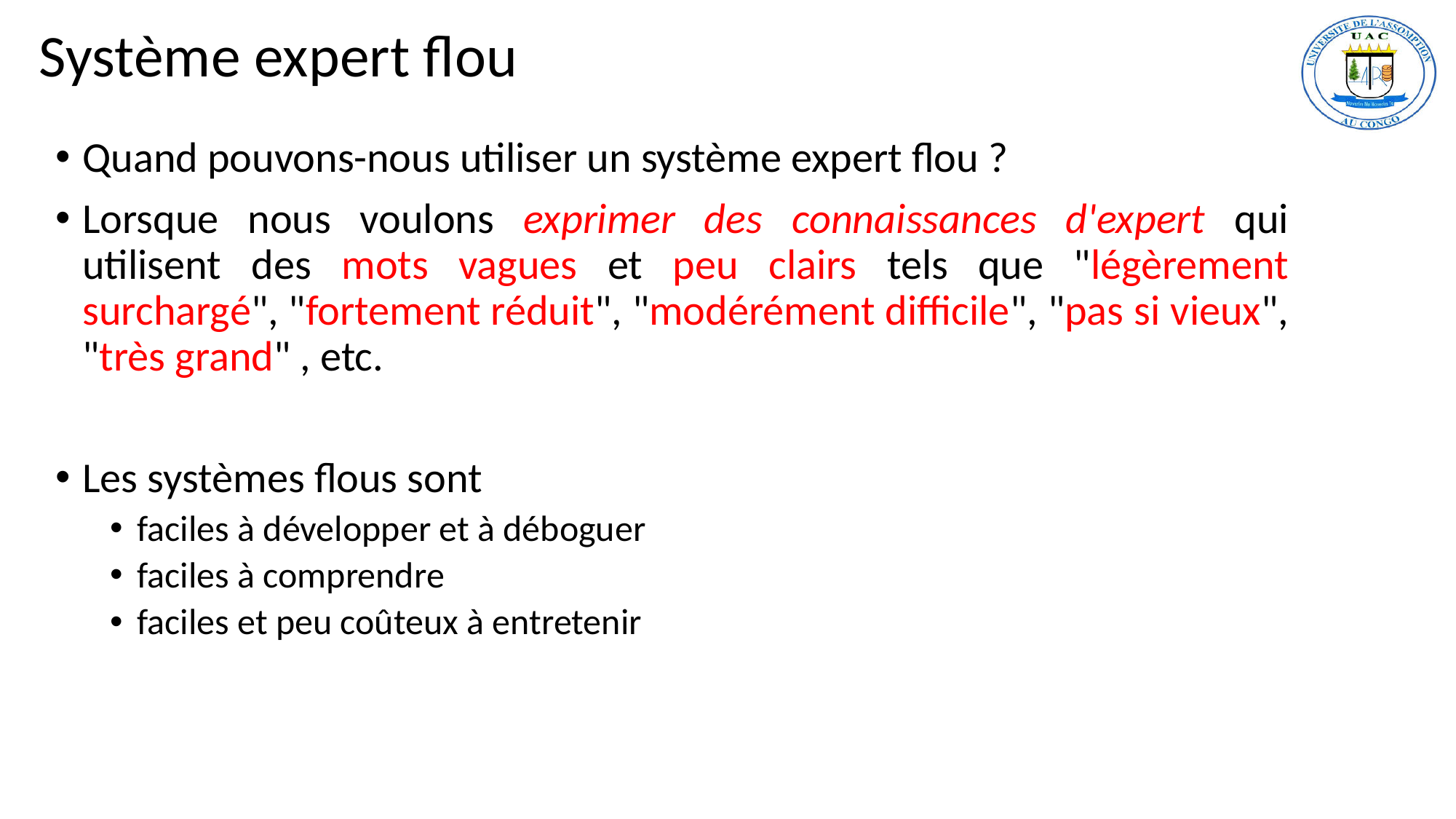

# Système expert flou
Quand pouvons-nous utiliser un système expert flou ?
Lorsque nous voulons exprimer des connaissances d'expert qui utilisent des mots vagues et peu clairs tels que "légèrement surchargé", "fortement réduit", "modérément difficile", "pas si vieux", "très grand" , etc.

Les systèmes flous sont
faciles à développer et à déboguer
faciles à comprendre
faciles et peu coûteux à entretenir